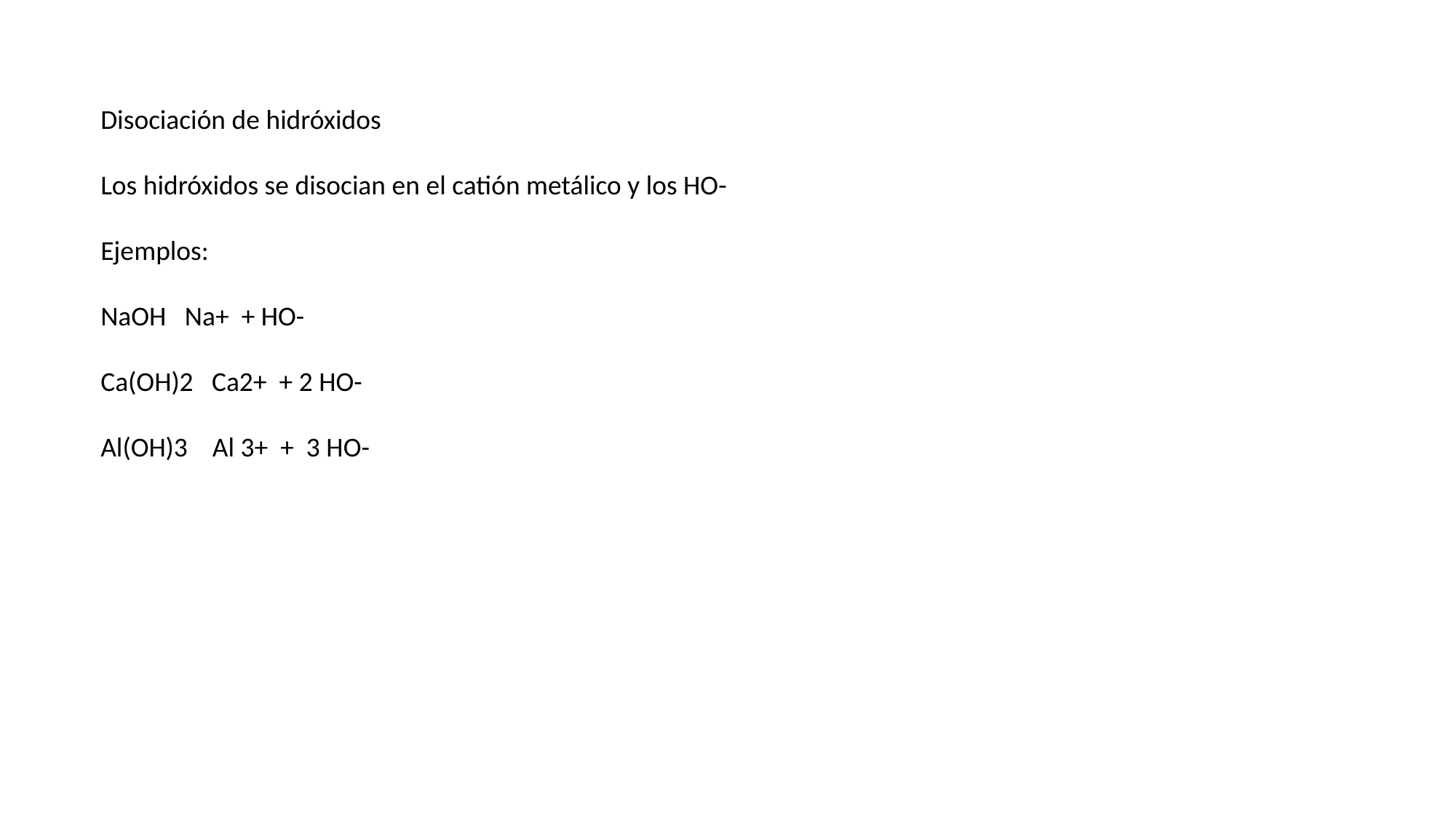

Disociación de hidróxidos

Los hidróxidos se disocian en el catión metálico y los HO-

Ejemplos:

NaOH   Na+  + HO-

Ca(OH)2   Ca2+  + 2 HO-

Al(OH)3    Al 3+  +  3 HO-